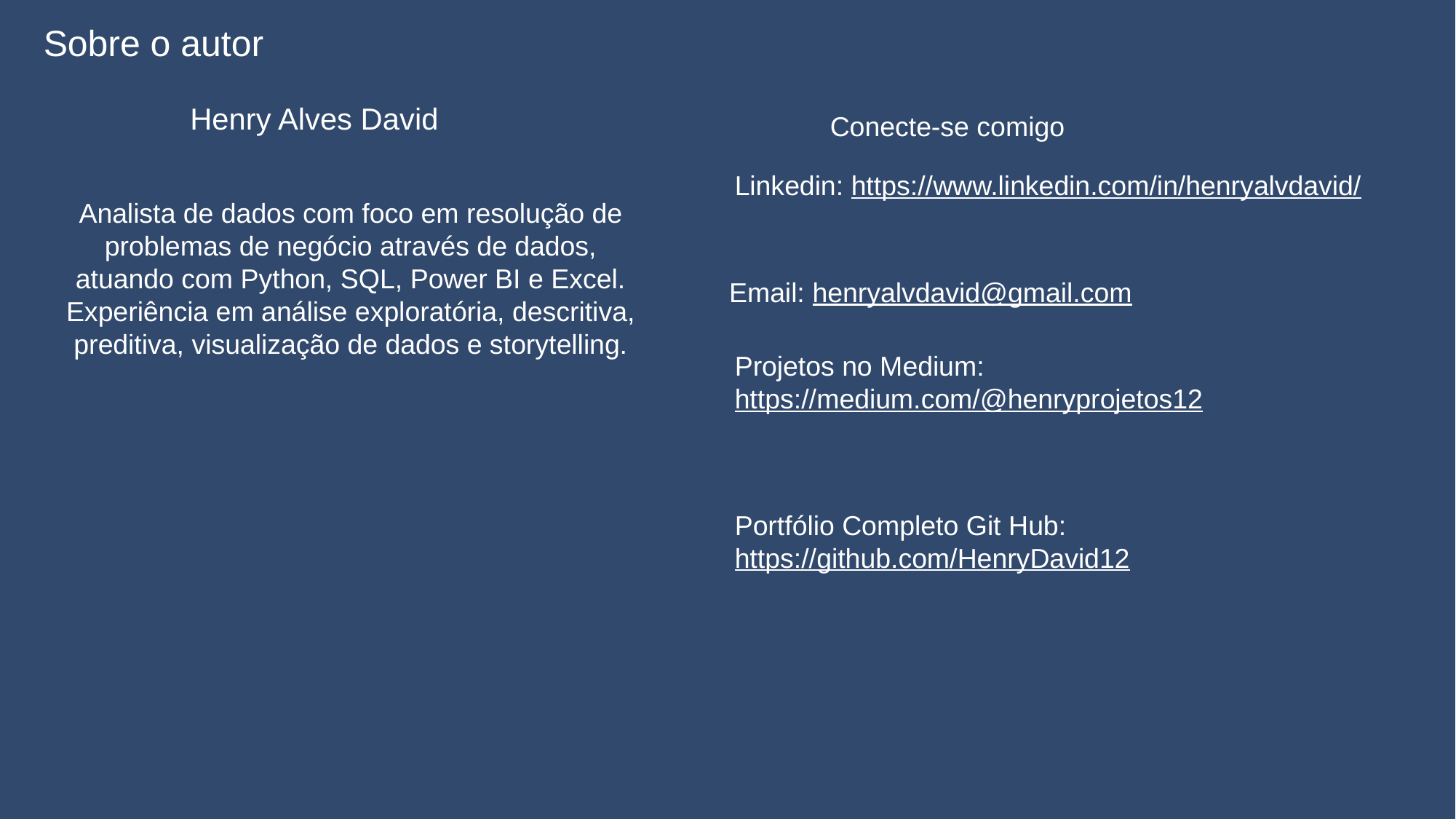

Sobre o autor
Henry Alves David
Conecte-se comigo
Linkedin: https://www.linkedin.com/in/henryalvdavid/
Analista de dados com foco em resolução de problemas de negócio através de dados, atuando com Python, SQL, Power BI e Excel.
Experiência em análise exploratória, descritiva, preditiva, visualização de dados e storytelling.
Email: henryalvdavid@gmail.com
Projetos no Medium: https://medium.com/@henryprojetos12
Portfólio Completo Git Hub: https://github.com/HenryDavid12